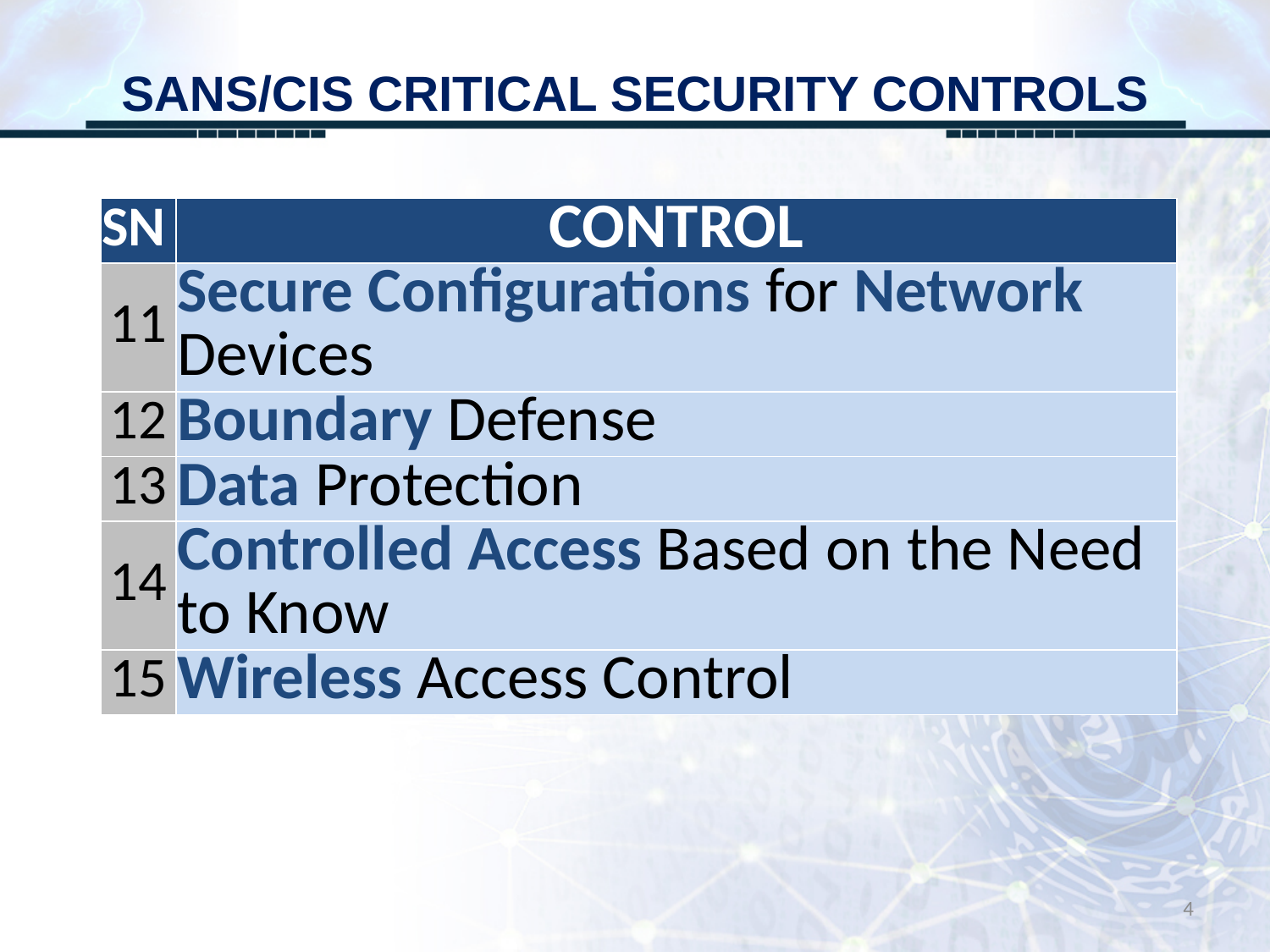

# SANS/CIS CRITICAL SECURITY CONTROLS
| SN | CONTROL |
| --- | --- |
| 11 | Secure Configurations for Network Devices |
| 12 | Boundary Defense |
| 13 | Data Protection |
| 14 | Controlled Access Based on the Need to Know |
| 15 | Wireless Access Control |
4